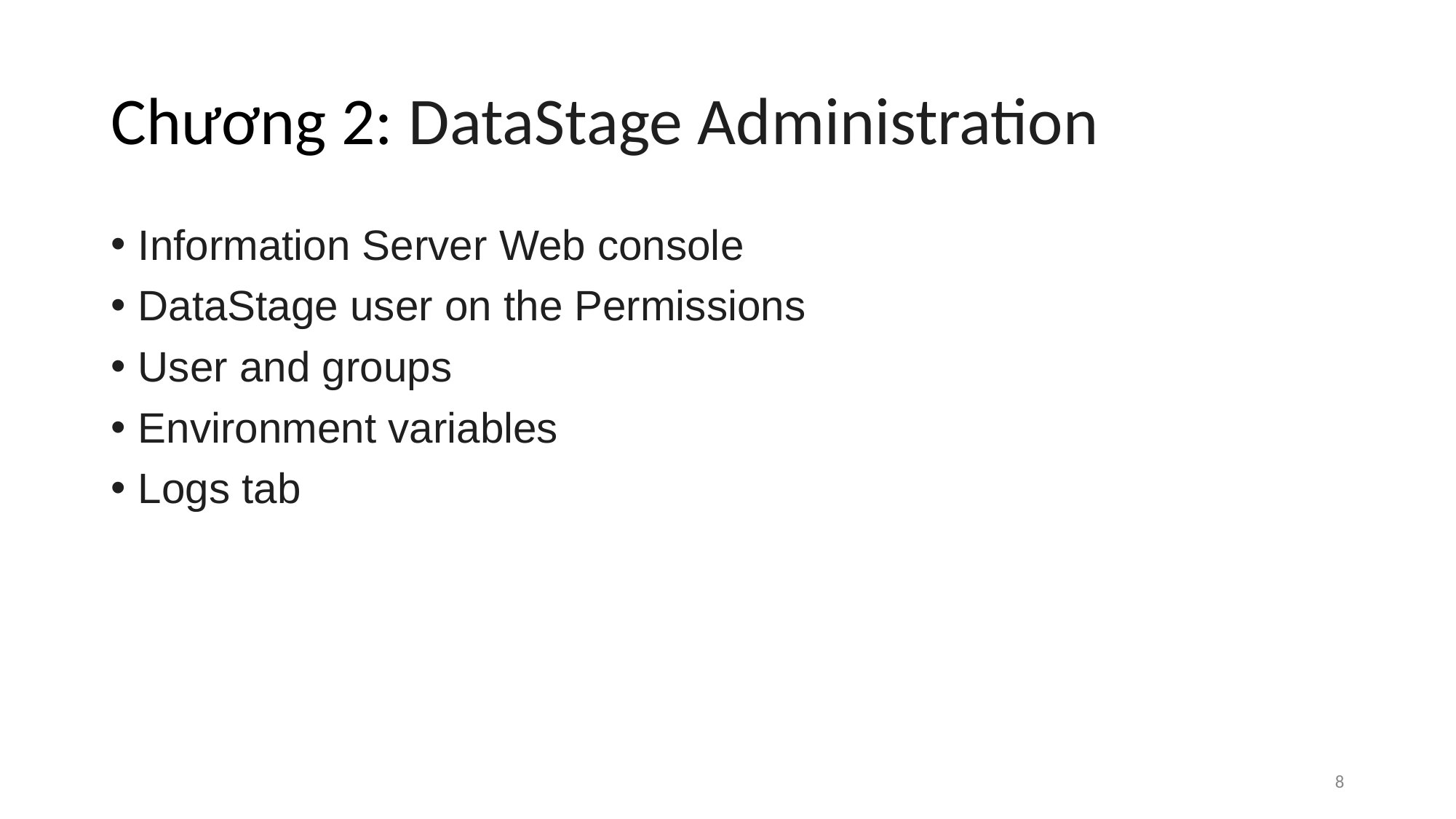

# Chương 2: DataStage Administration
Information Server Web console
DataStage user on the Permissions
User and groups
Environment variables
Logs tab
8